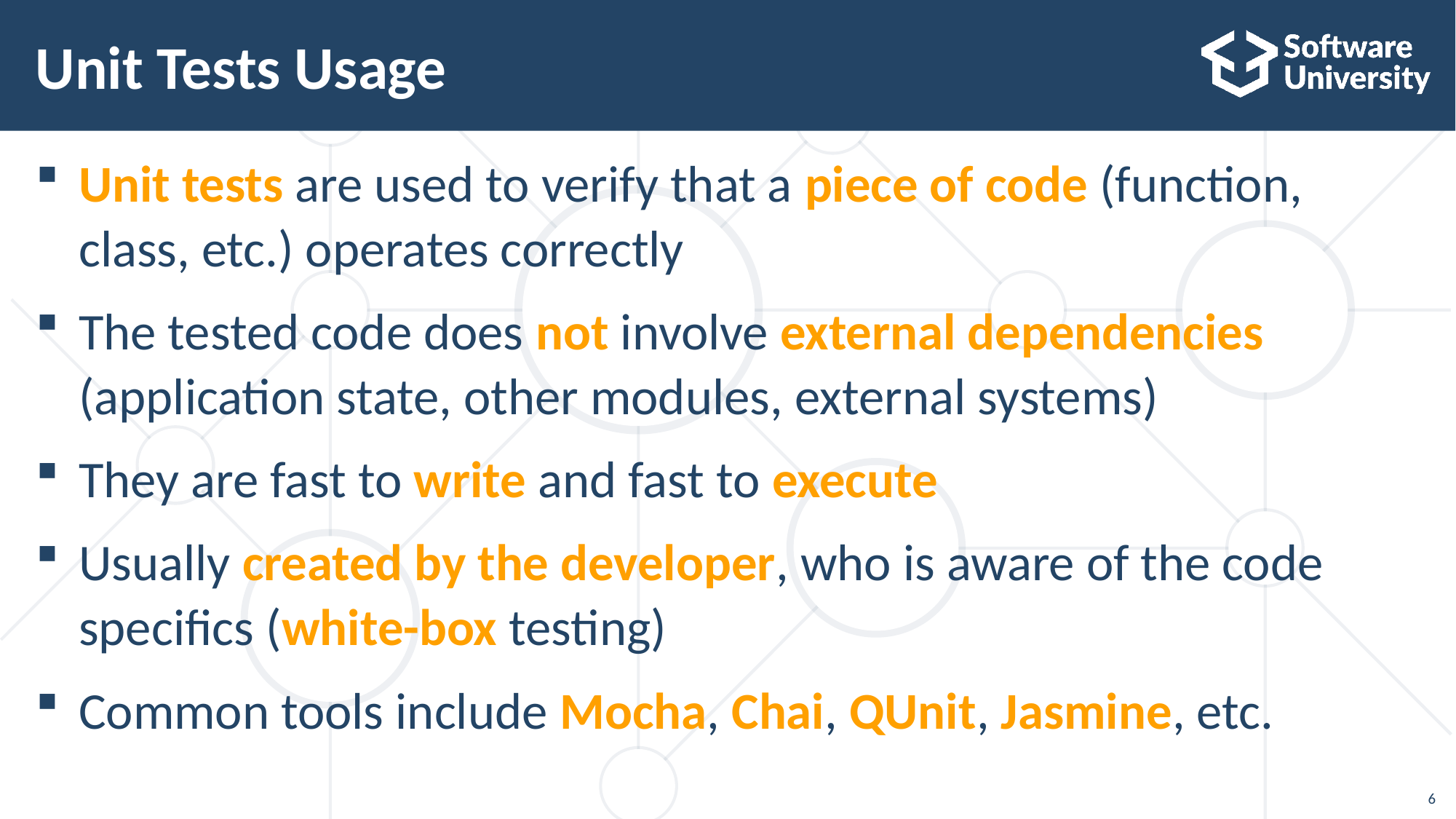

# Unit Tests Usage
Unit tests are used to verify that a piece of code (function, class, etc.) operates correctly
The tested code does not involve external dependencies (application state, other modules, external systems)
They are fast to write and fast to execute
Usually created by the developer, who is aware of the code specifics (white-box testing)
Common tools include Mocha, Chai, QUnit, Jasmine, etc.

6